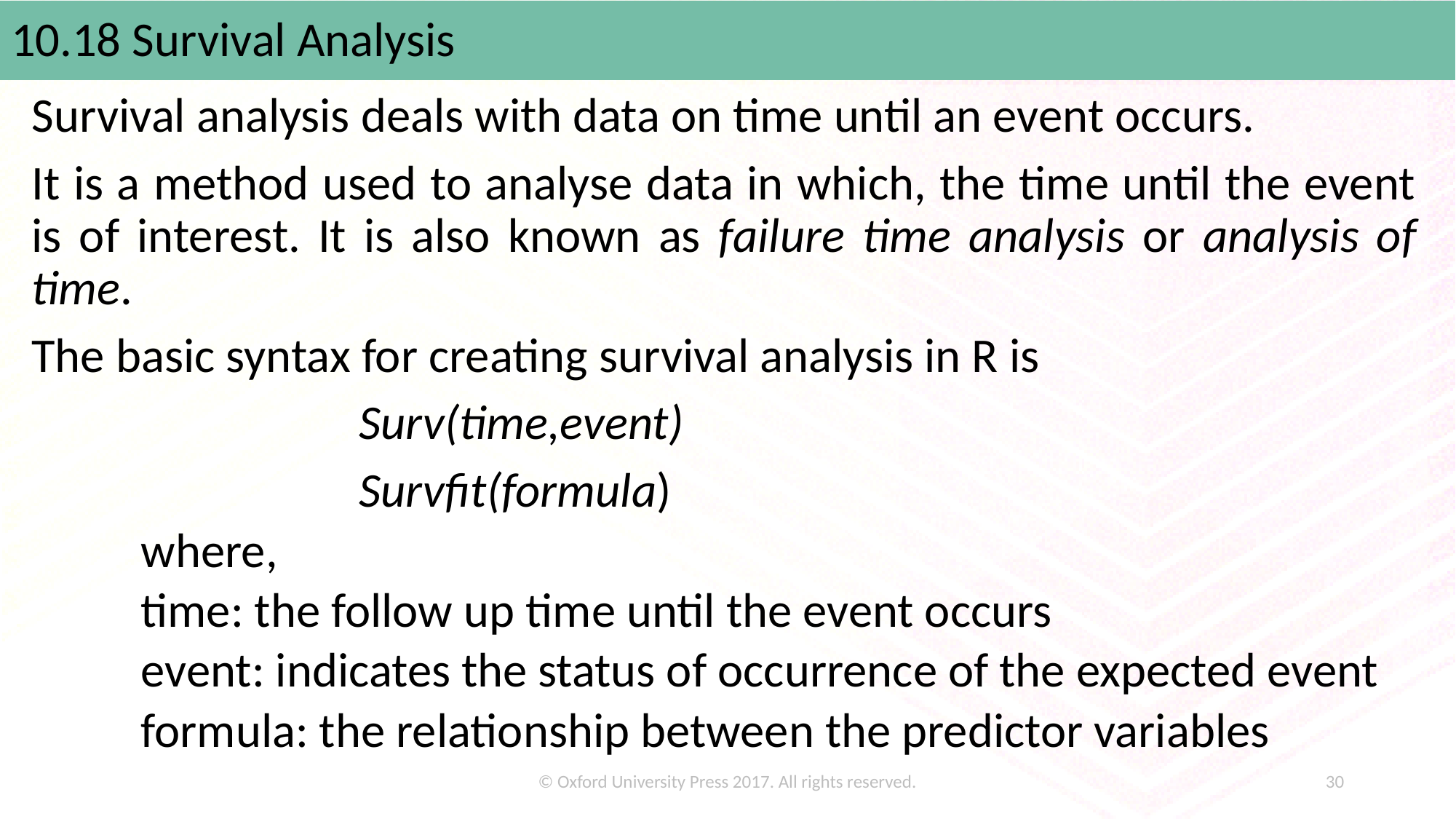

# 10.18 Survival Analysis
Survival analysis deals with data on time until an event occurs.
It is a method used to analyse data in which, the time until the event is of interest. It is also known as failure time analysis or analysis of time.
The basic syntax for creating survival analysis in R is
			Surv(time,event)
			Survfit(formula)
where,
time: the follow up time until the event occurs
event: indicates the status of occurrence of the expected event
formula: the relationship between the predictor variables
© Oxford University Press 2017. All rights reserved.
30